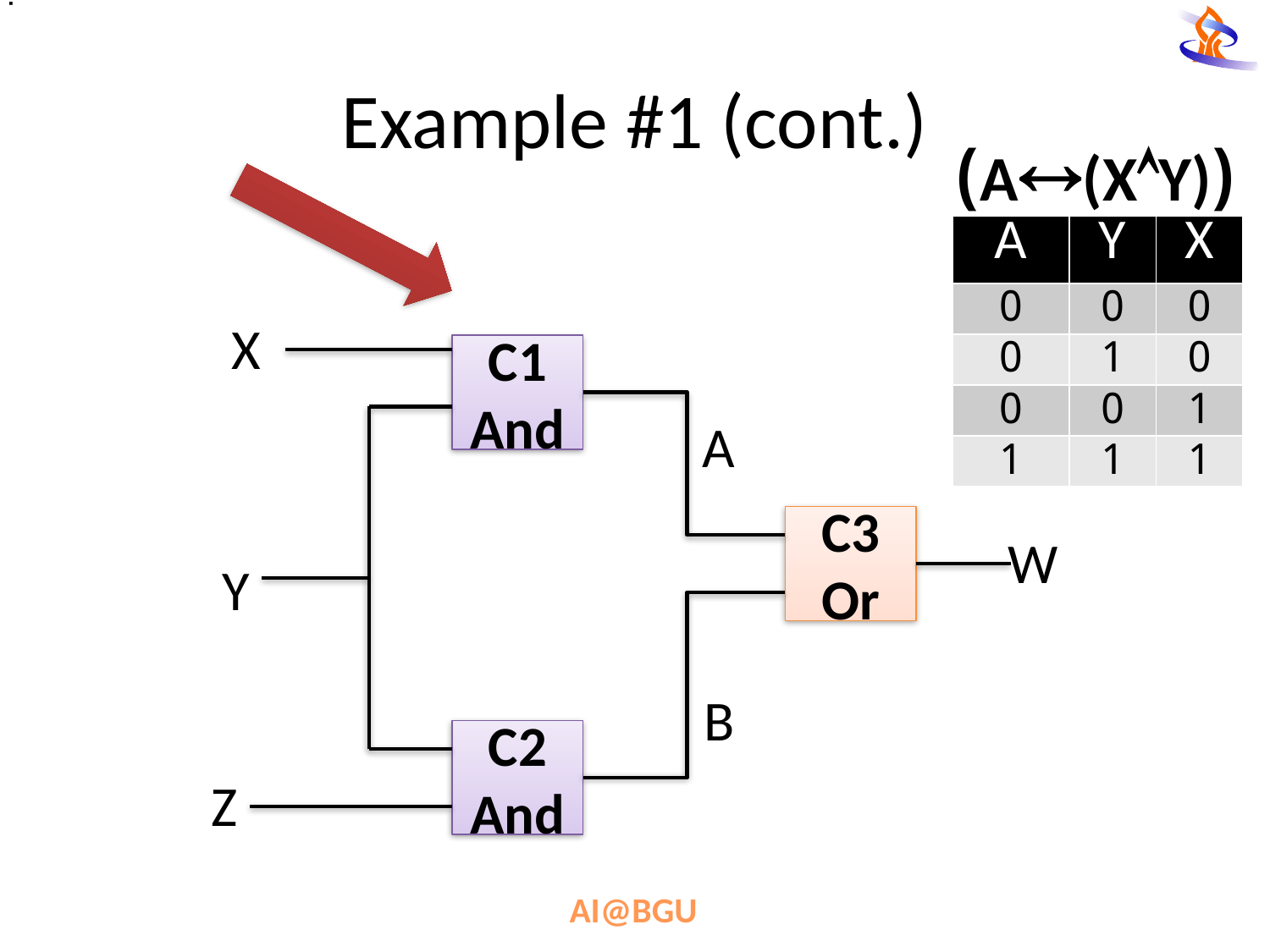

# Example #1 (cont.)
(A↔(X∧Y))

| A | Y | X |
| --- | --- | --- |
| 0 | 0 | 0 |
| 0 | 1 | 0 |
| 0 | 0 | 1 |
| 1 | 1 | 1 |
X
C1
And
A
C3
Or
W
Y
B
C2
And
Z